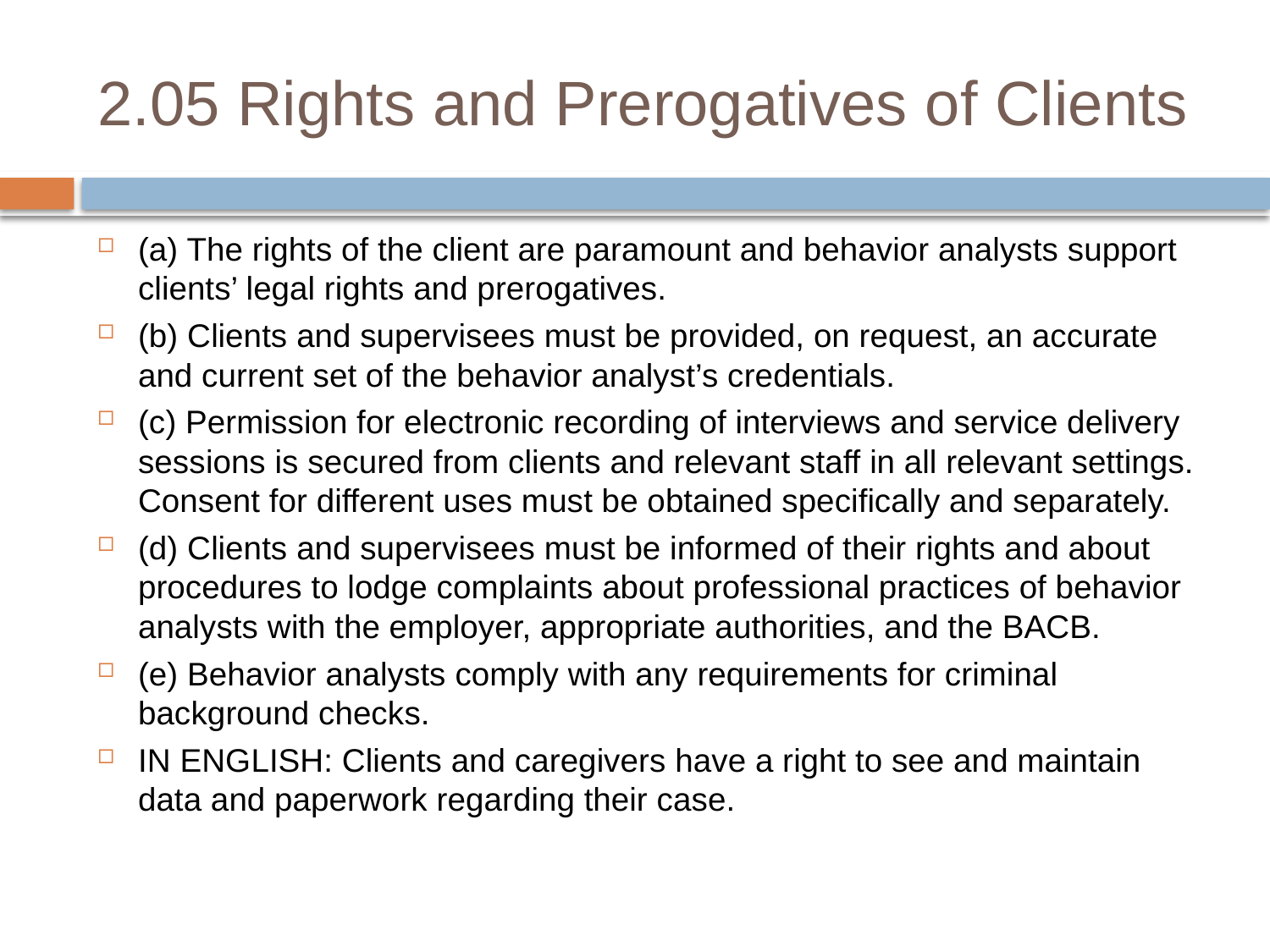

# 2.05 Rights and Prerogatives of Clients
(a) The rights of the client are paramount and behavior analysts support clients’ legal rights and prerogatives.
(b) Clients and supervisees must be provided, on request, an accurate and current set of the behavior analyst’s credentials.
(c) Permission for electronic recording of interviews and service delivery sessions is secured from clients and relevant staff in all relevant settings. Consent for different uses must be obtained specifically and separately.
(d) Clients and supervisees must be informed of their rights and about procedures to lodge complaints about professional practices of behavior analysts with the employer, appropriate authorities, and the BACB.
(e) Behavior analysts comply with any requirements for criminal background checks.
IN ENGLISH: Clients and caregivers have a right to see and maintain data and paperwork regarding their case.